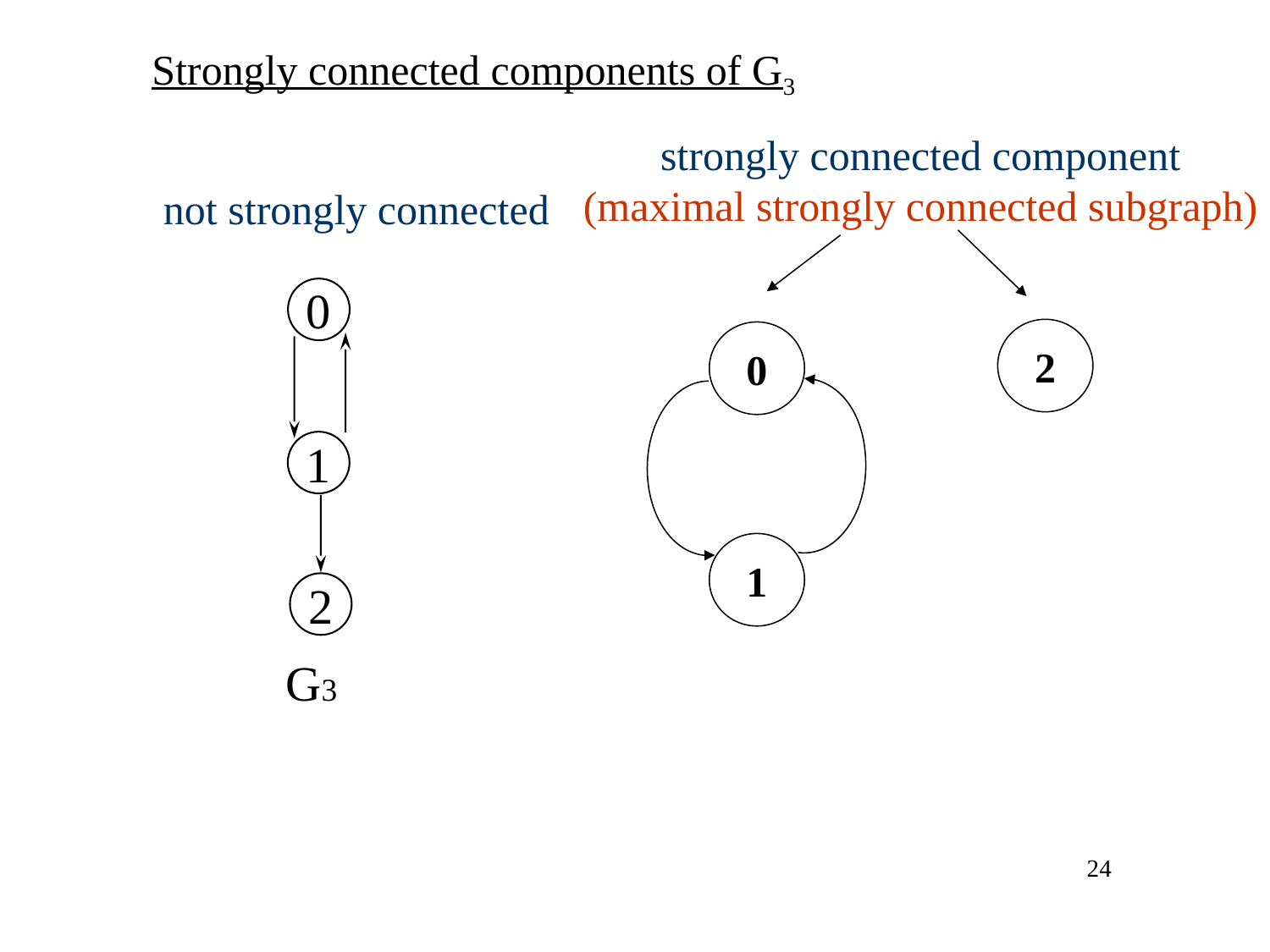

Strongly connected components of G3
strongly connected component
(maximal strongly connected subgraph)
not strongly connected

0
2
0

1

1
2
G3
24